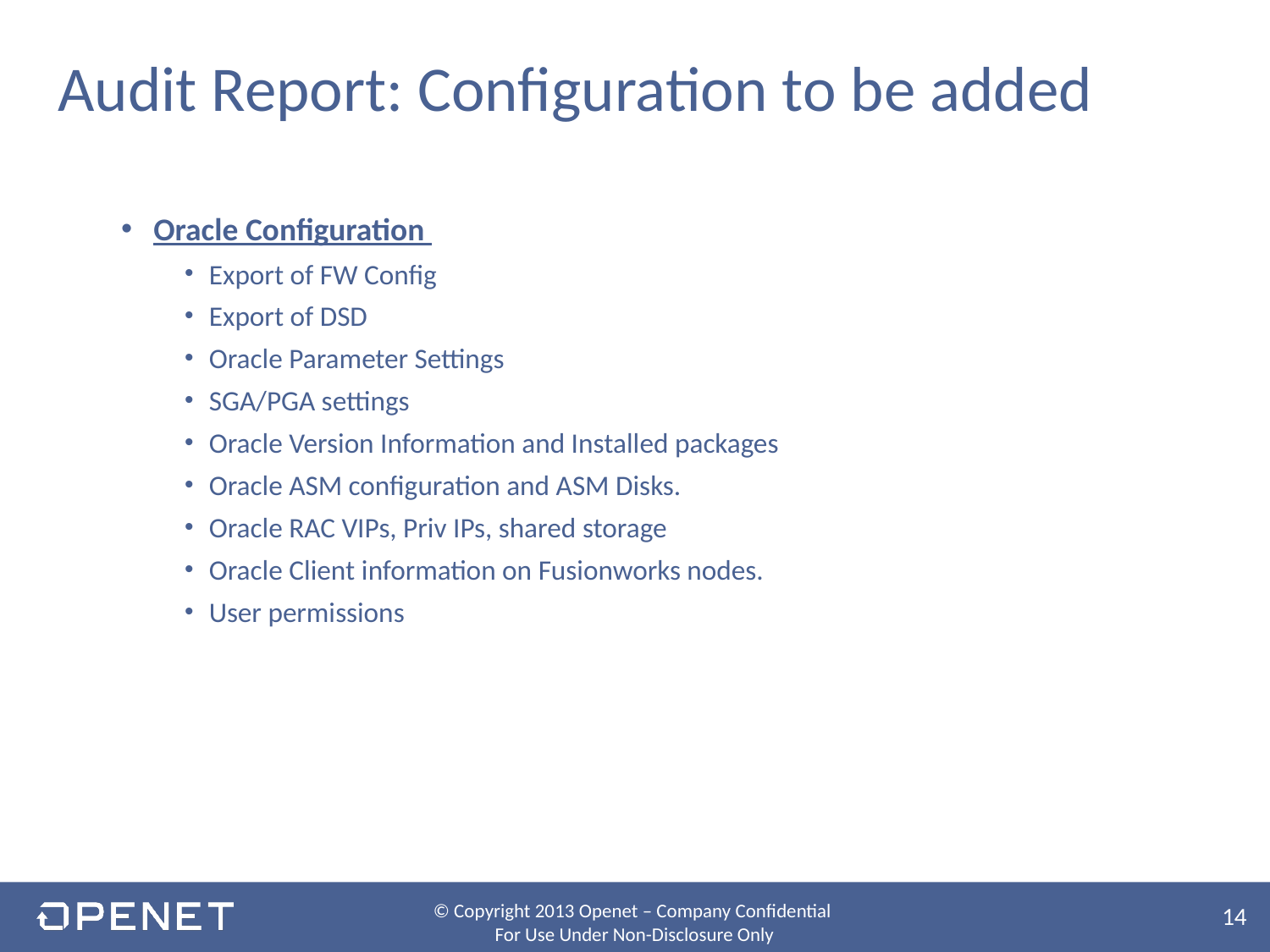

# Audit Report: Configuration to be added

Oracle Configuration
Export of FW Config
Export of DSD
Oracle Parameter Settings
SGA/PGA settings
Oracle Version Information and Installed packages
Oracle ASM configuration and ASM Disks.
Oracle RAC VIPs, Priv IPs, shared storage
Oracle Client information on Fusionworks nodes.
User permissions